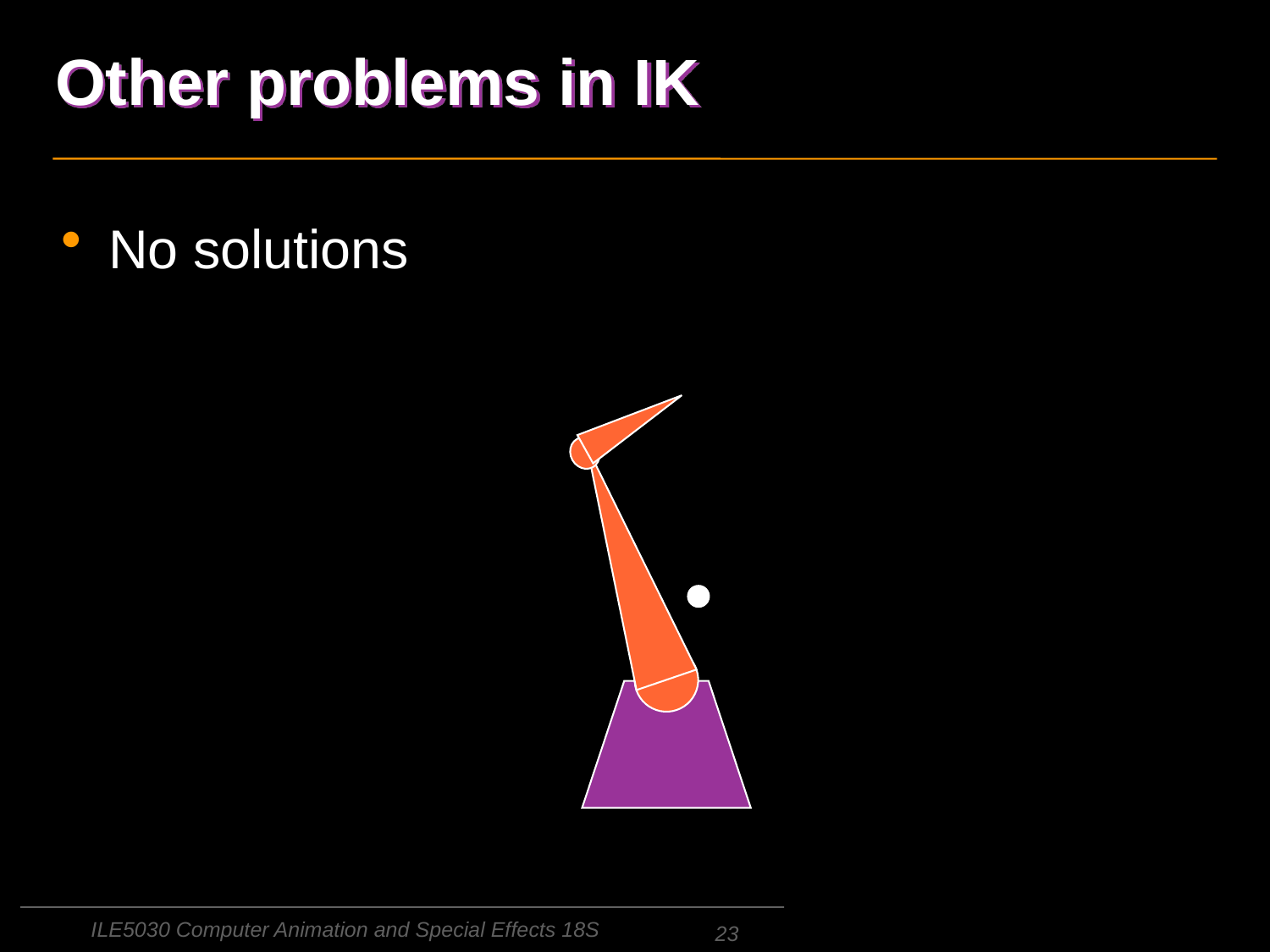

# Other problems in IK
No solutions

ILE5030 Computer Animation and Special Effects 18S
23